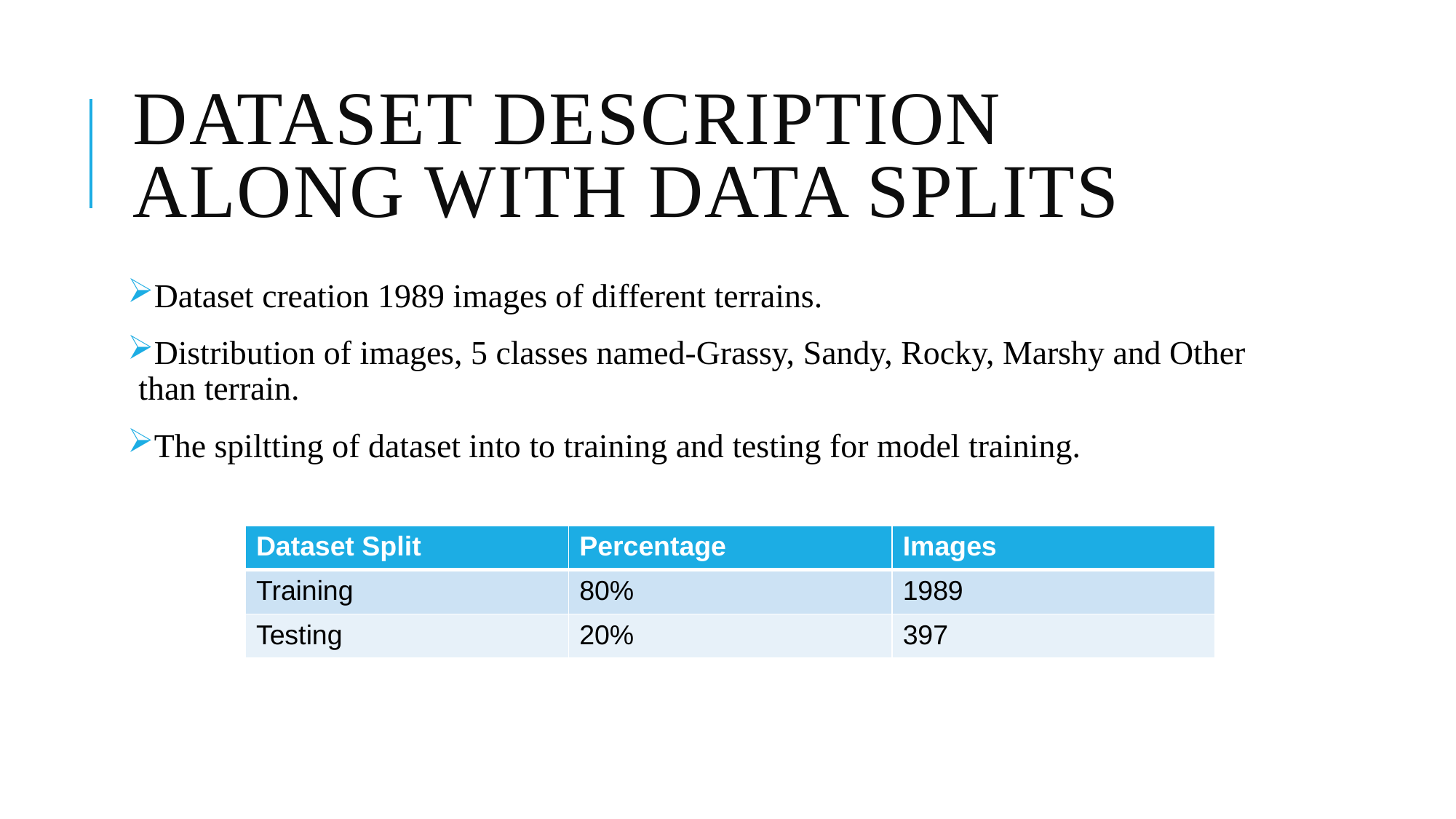

# Dataset description along with data splits
Dataset creation 1989 images of different terrains.
Distribution of images, 5 classes named-Grassy, Sandy, Rocky, Marshy and Other than terrain.
The spiltting of dataset into to training and testing for model training.

| Dataset Split | Percentage | Images |
| --- | --- | --- |
| Training | 80% | 1989 |
| Testing | 20% | 397 |